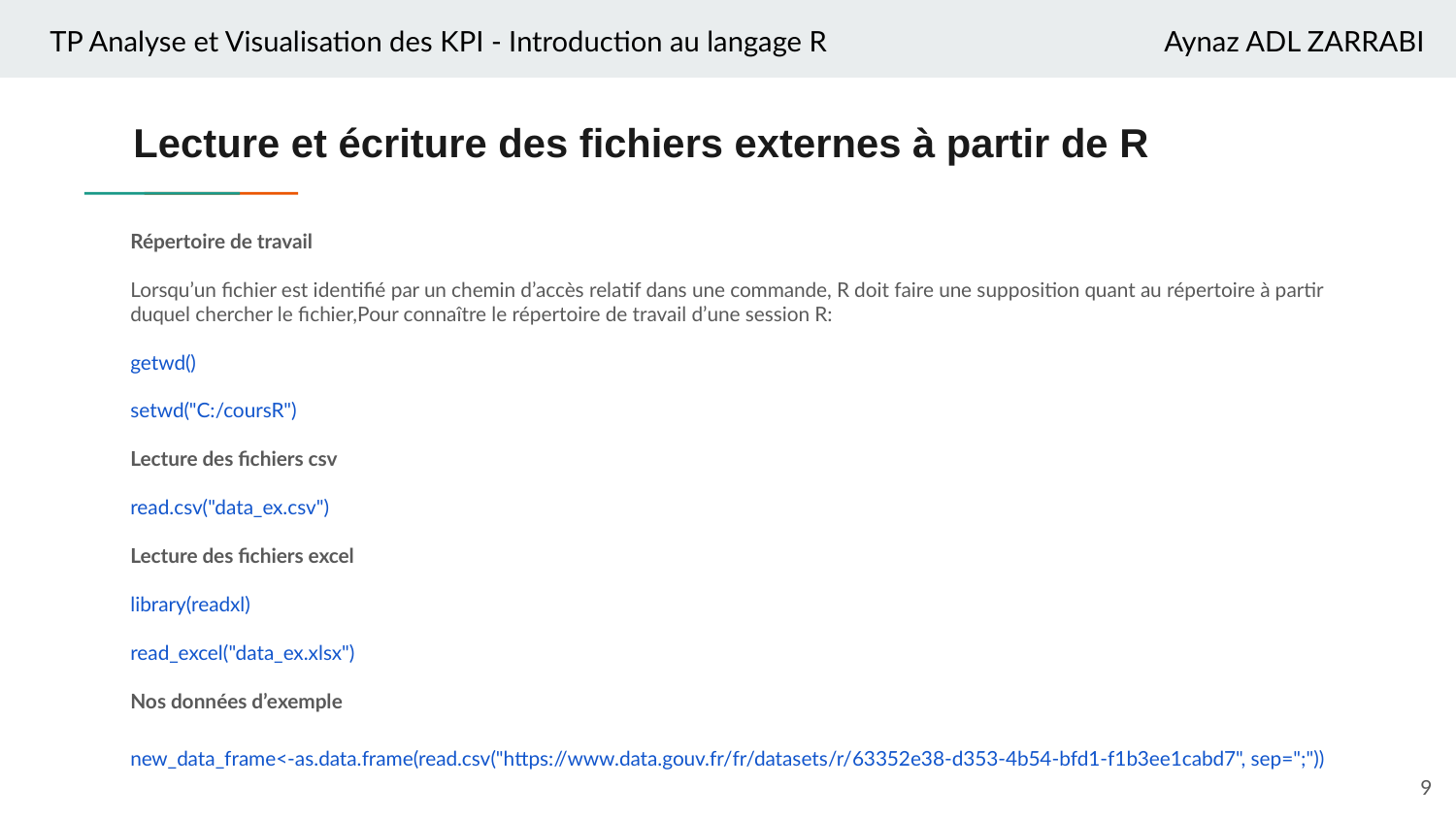

# Lecture et écriture des fichiers externes à partir de R
Répertoire de travail
Lorsqu’un fichier est identifié par un chemin d’accès relatif dans une commande, R doit faire une supposition quant au répertoire à partir duquel chercher le fichier,Pour connaître le répertoire de travail d’une session R:
getwd()
setwd("C:/coursR")
Lecture des fichiers csv
read.csv("data_ex.csv")
Lecture des fichiers excel
library(readxl)
read_excel("data_ex.xlsx")
Nos données d’exemple
new_data_frame<-as.data.frame(read.csv("https://www.data.gouv.fr/fr/datasets/r/63352e38-d353-4b54-bfd1-f1b3ee1cabd7", sep=";"))

9